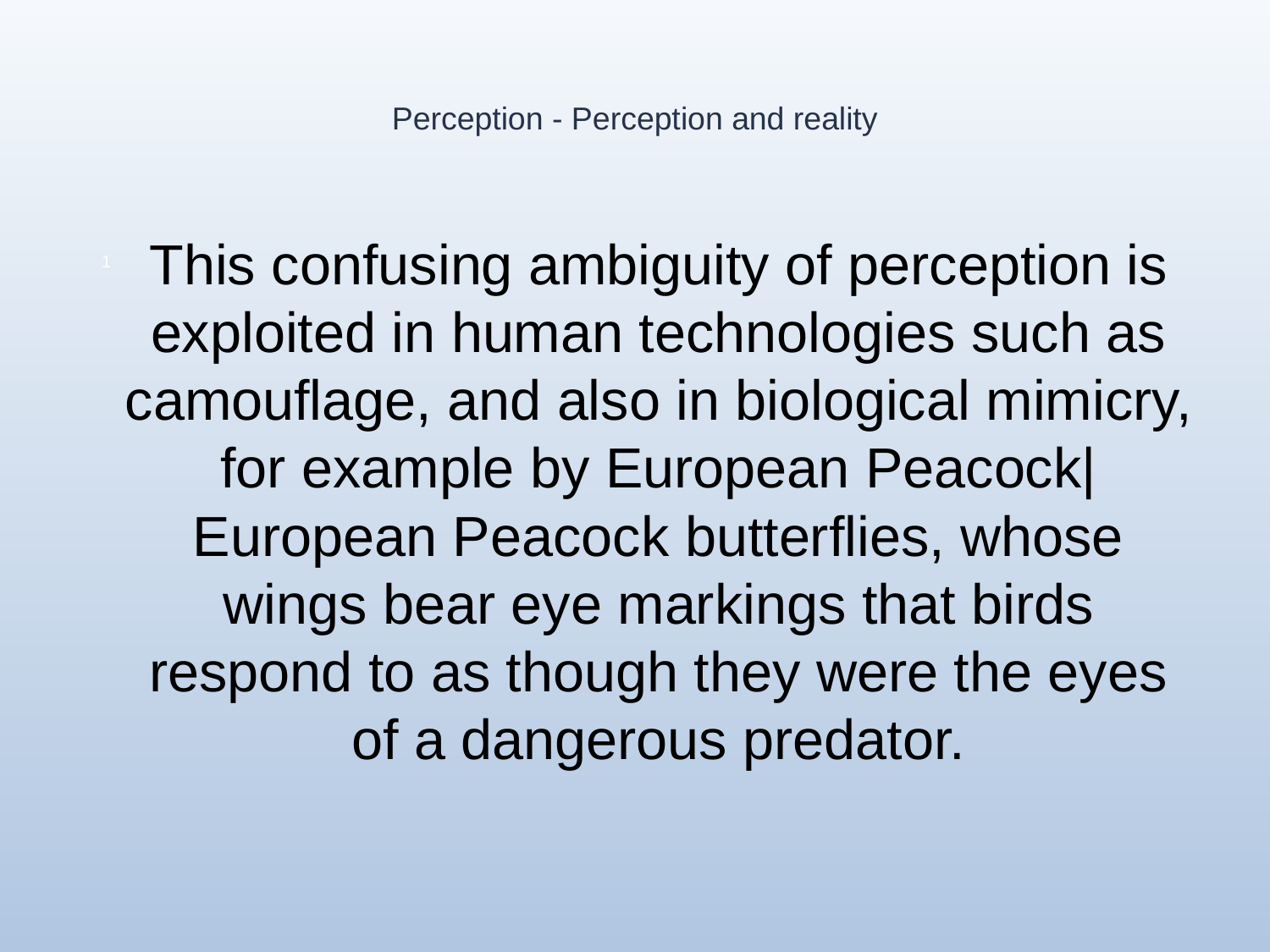

# Perception - Perception and reality
This confusing ambiguity of perception is exploited in human technologies such as camouflage, and also in biological mimicry, for example by European Peacock|European Peacock butterflies, whose wings bear eye markings that birds respond to as though they were the eyes of a dangerous predator.